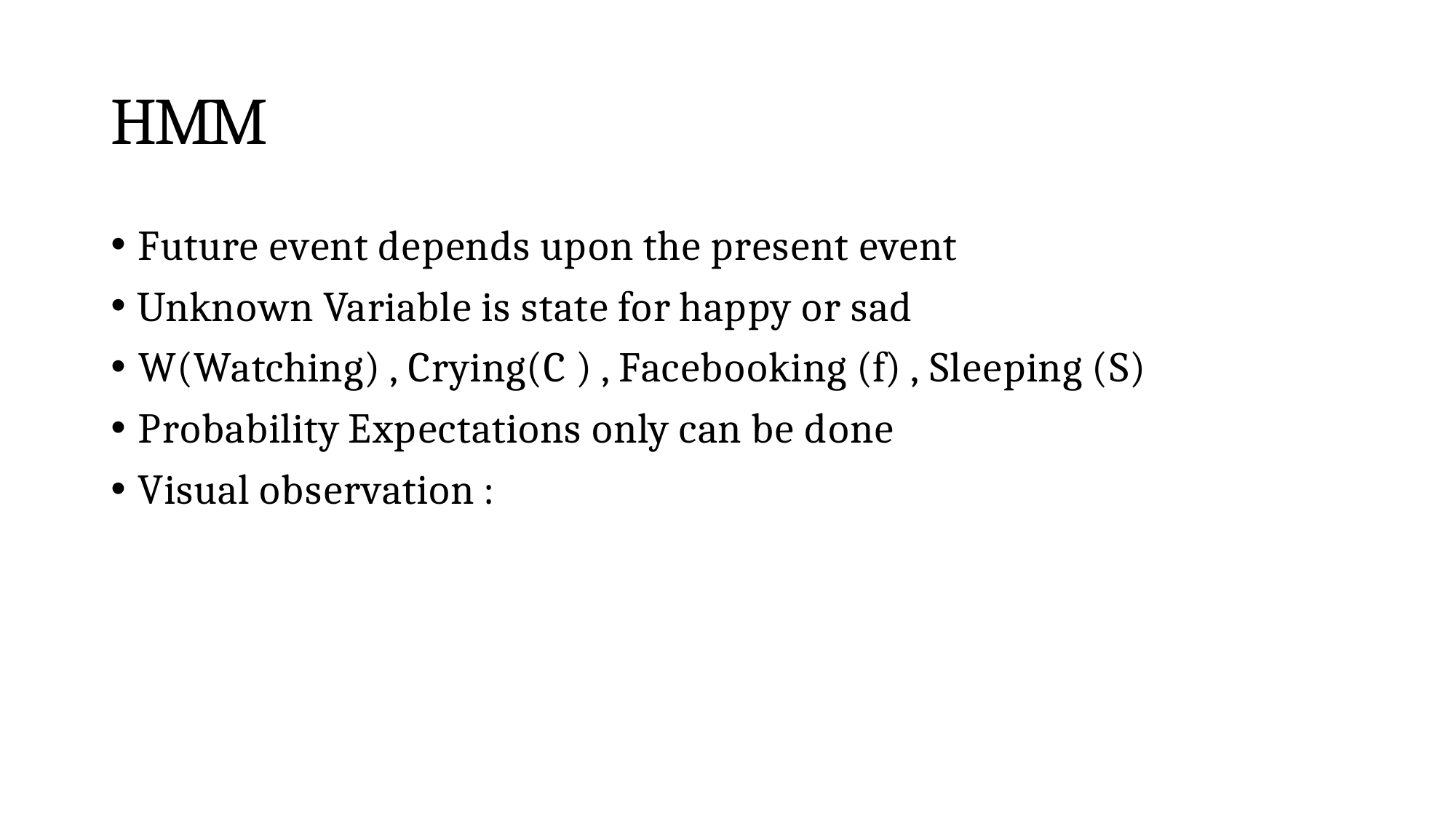

# HMM
Future event depends upon the present event
Unknown Variable is state for happy or sad
W(Watching) , Crying(C ) , Facebooking (f) , Sleeping (S)
Probability Expectations only can be done
Visual observation :